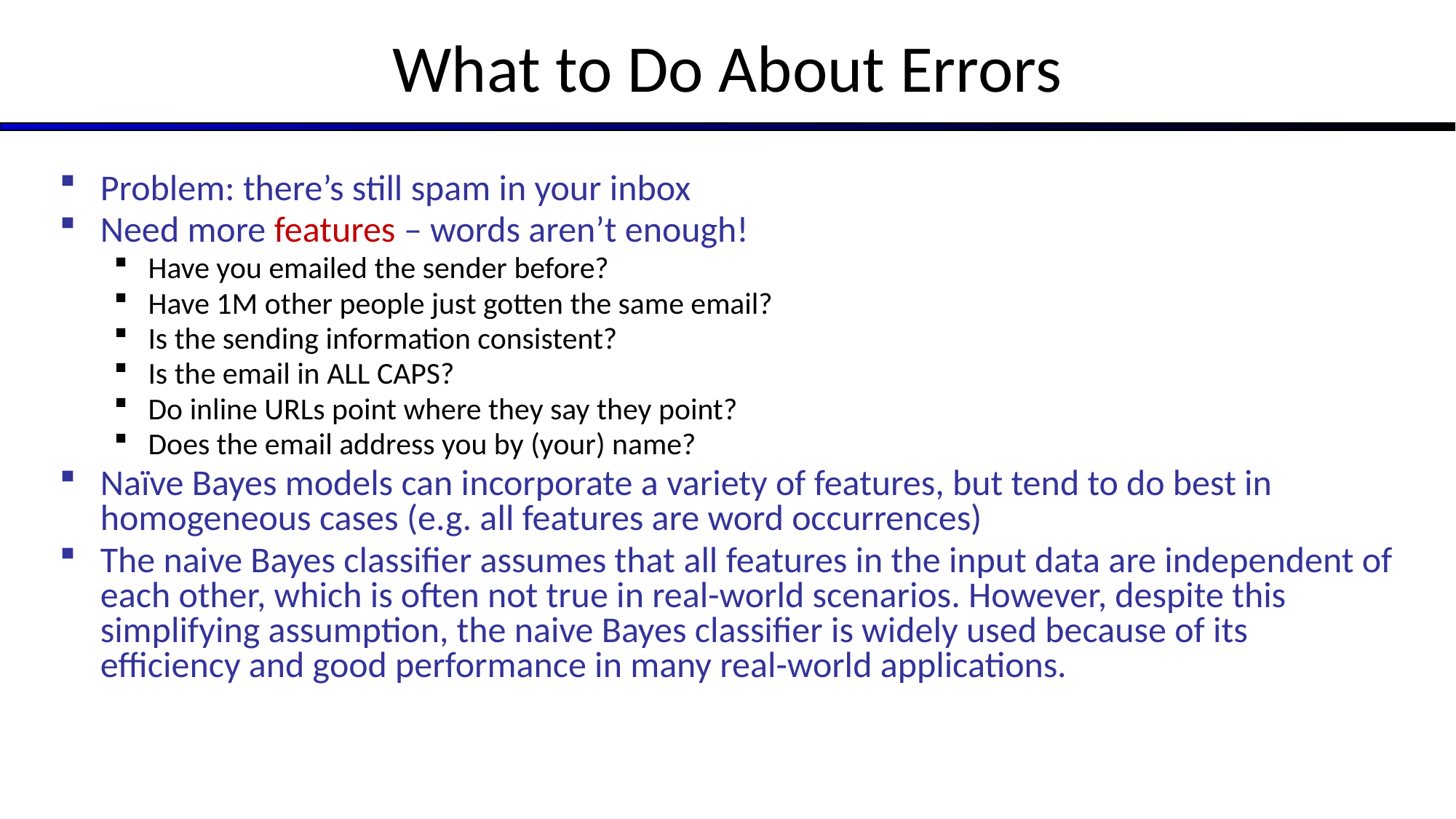

# What to Do About Errors
Problem: there’s still spam in your inbox
Need more features – words aren’t enough!
Have you emailed the sender before?
Have 1M other people just gotten the same email?
Is the sending information consistent?
Is the email in ALL CAPS?
Do inline URLs point where they say they point?
Does the email address you by (your) name?
Naïve Bayes models can incorporate a variety of features, but tend to do best in homogeneous cases (e.g. all features are word occurrences)
The naive Bayes classifier assumes that all features in the input data are independent of each other, which is often not true in real-world scenarios. However, despite this simplifying assumption, the naive Bayes classifier is widely used because of its efficiency and good performance in many real-world applications.